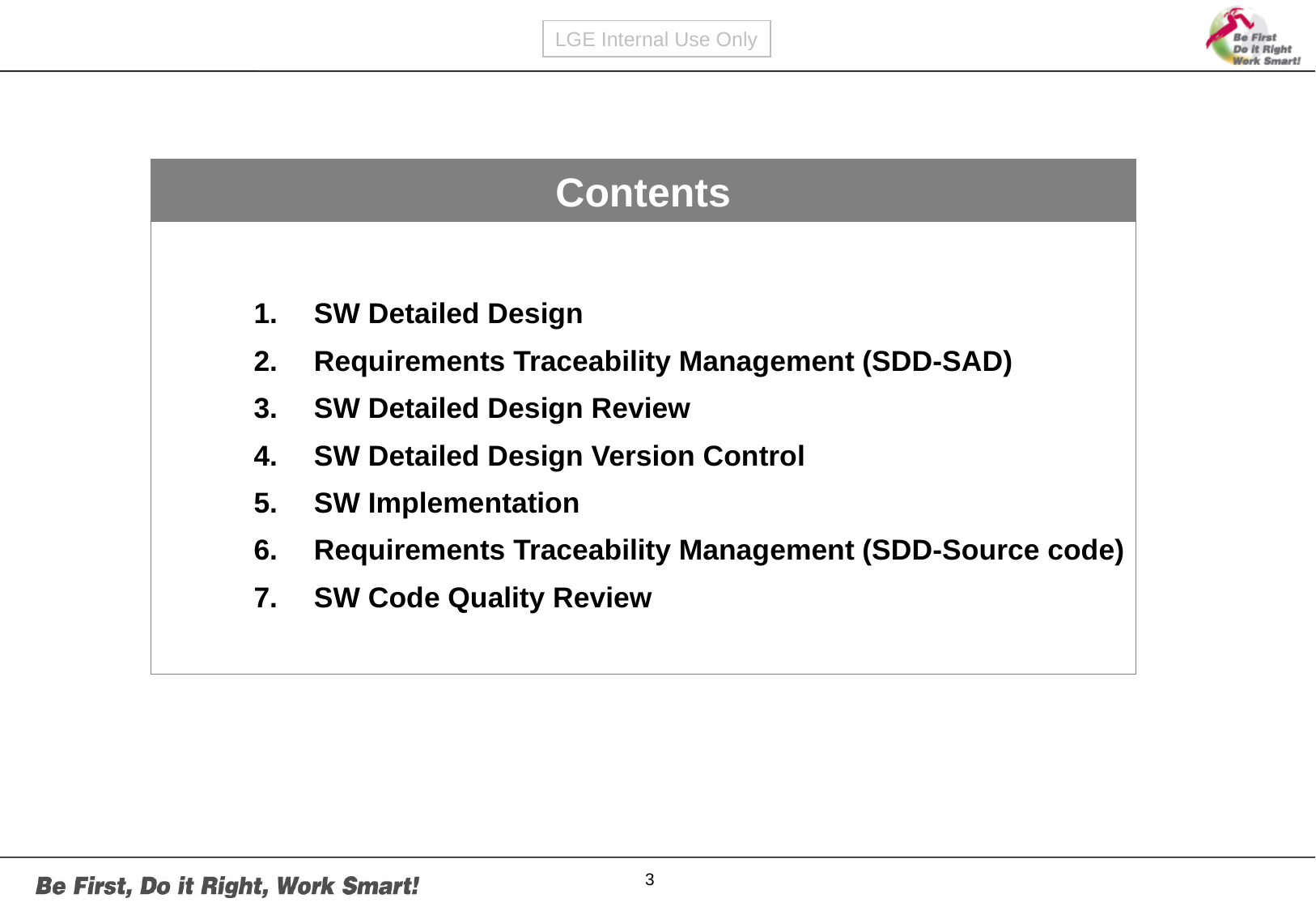

Contents
SW Detailed Design
Requirements Traceability Management (SDD-SAD)
SW Detailed Design Review
SW Detailed Design Version Control
SW Implementation
Requirements Traceability Management (SDD-Source code)
SW Code Quality Review
3